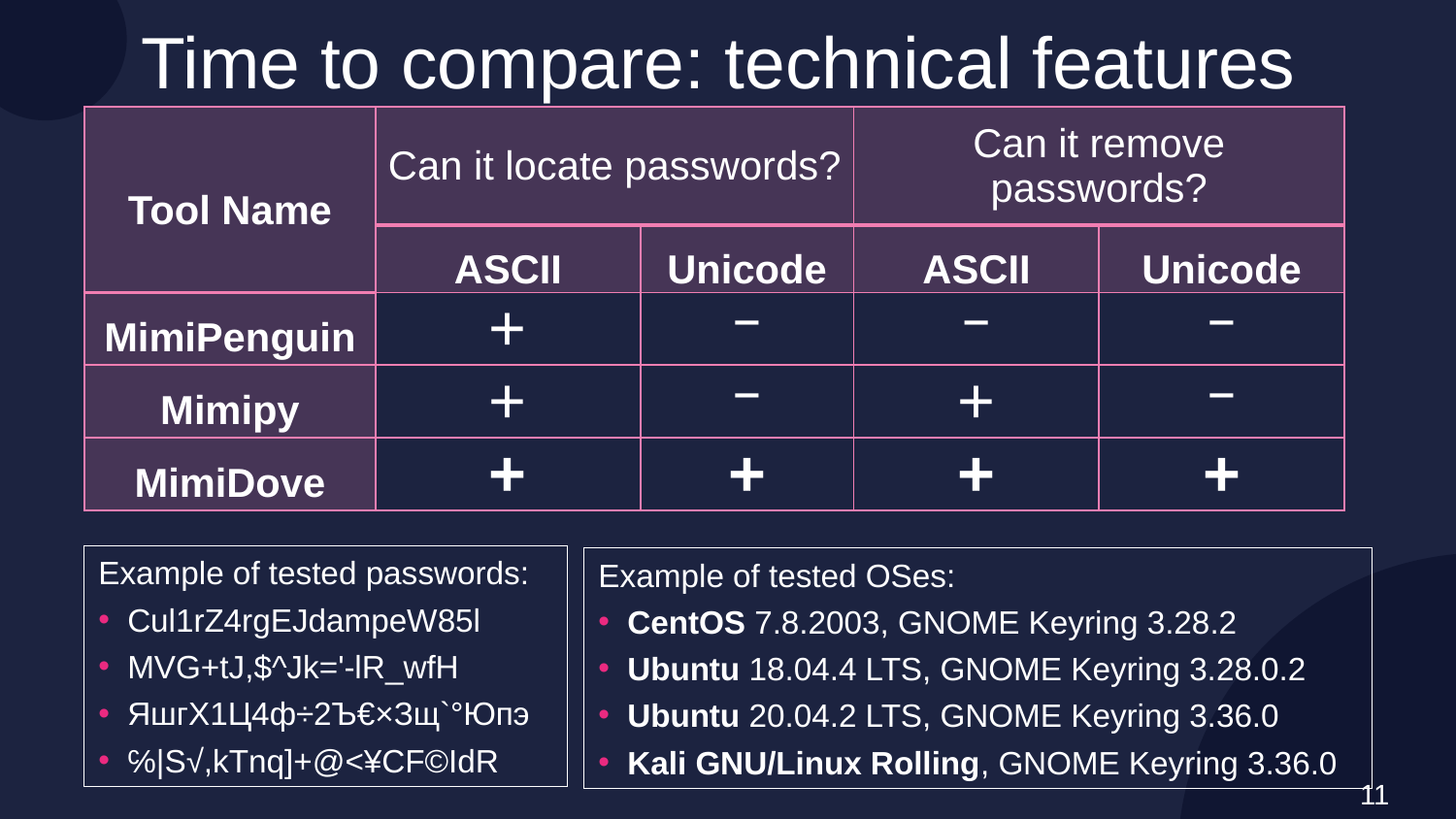

Time to compare: technical features
| Tool Name | Can it locate passwords? |  | Can it remove passwords? |  |
| --- | --- | --- | --- | --- |
|  | ASCII | Unicode | ASCII | Unicode |
| MimiPenguin | + | ‒ | ‒ | ‒ |
| Mimipy | + | ‒ | + | ‒ |
| MimiDove | + | + | + | + |
Example of tested passwords:
Cul1rZ4rgEJdampeW85l
MVG+tJ,$^Jk='-lR_wfH
ЯшгХ1Ц4ф÷2Ъ€×Зщ`°Юпэ
℅|S√,kTnq]+@<¥CF©IdR
Example of tested OSes:
CentOS 7.8.2003, GNOME Keyring 3.28.2
Ubuntu 18.04.4 LTS, GNOME Keyring 3.28.0.2
Ubuntu 20.04.2 LTS, GNOME Keyring 3.36.0
Kali GNU/Linux Rolling, GNOME Keyring 3.36.0

11